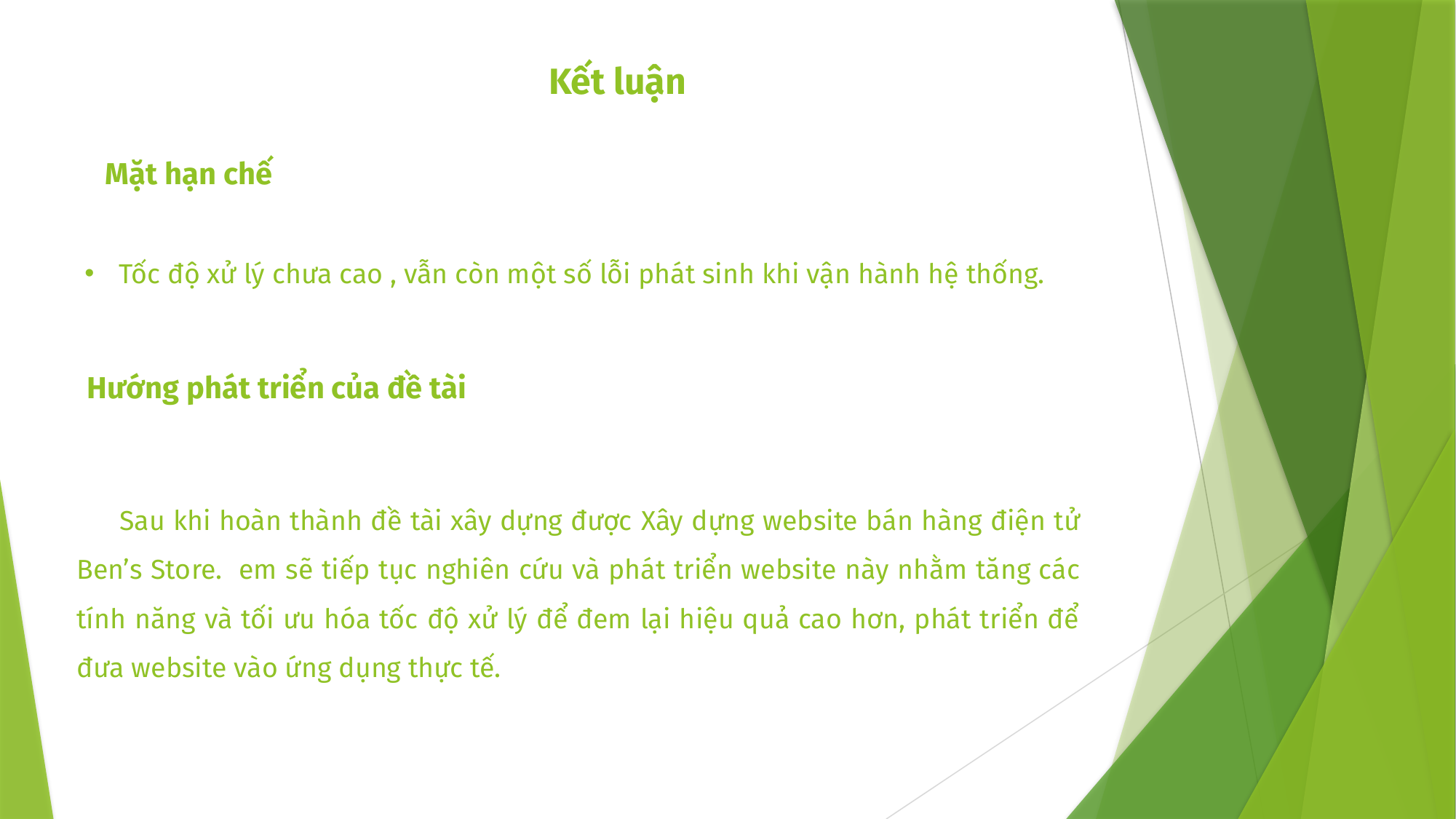

Kết luận

Mặt hạn chế

Tốc độ xử lý chưa cao , vẫn còn một số lỗi phát sinh khi vận hành hệ thống.

Hướng phát triển của đề tài
Sau khi hoàn thành đề tài xây dựng được Xây dựng website bán hàng điện tử Ben’s Store.  em sẽ tiếp tục nghiên cứu và phát triển website này nhằm tăng các tính năng và tối ưu hóa tốc độ xử lý để đem lại hiệu quả cao hơn, phát triển để đưa website vào ứng dụng thực tế.